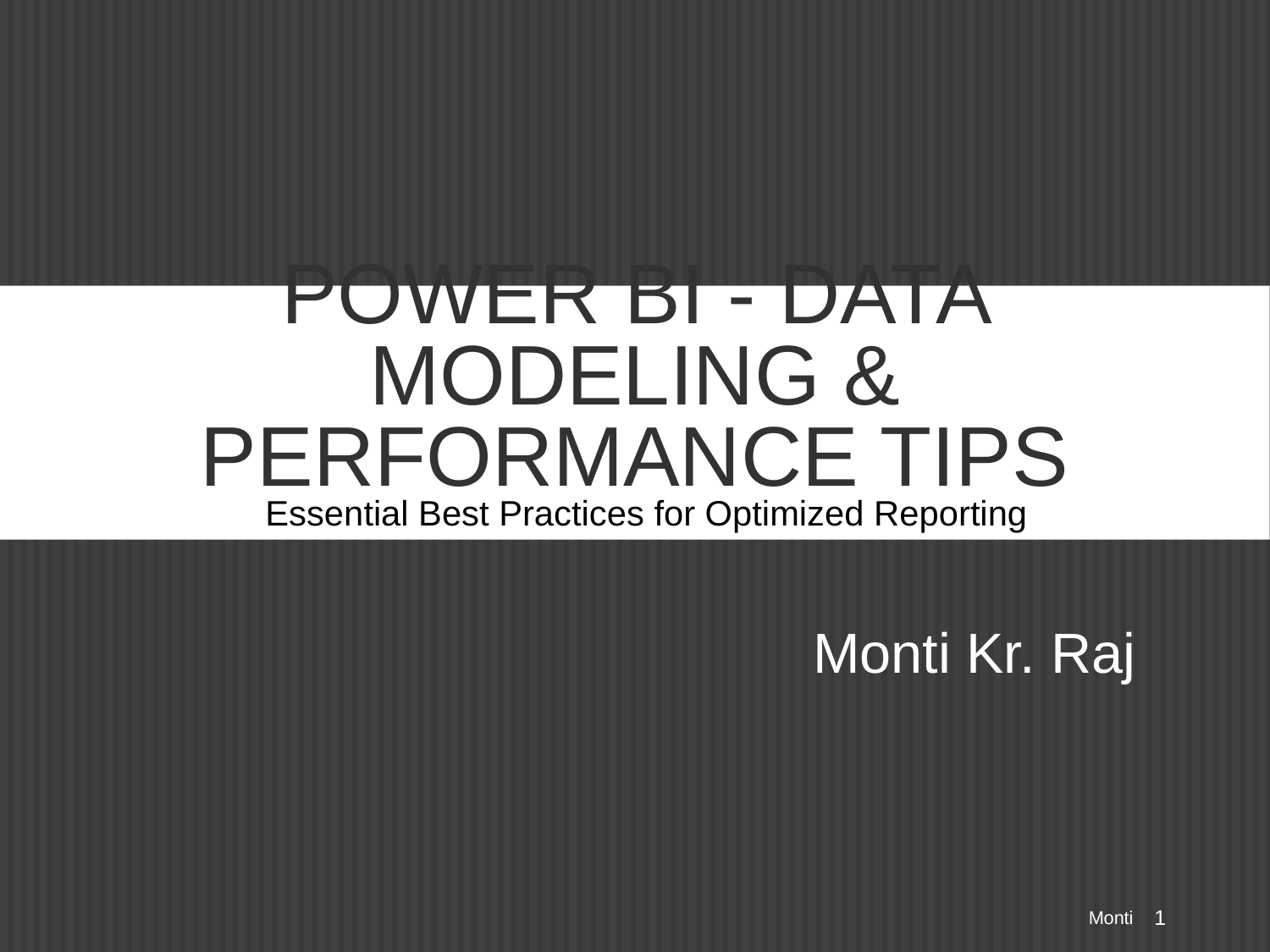

# Power BI - Data Modeling & Performance Tips
Essential Best Practices for Optimized Reporting
Monti Kr. Raj
Monti
1